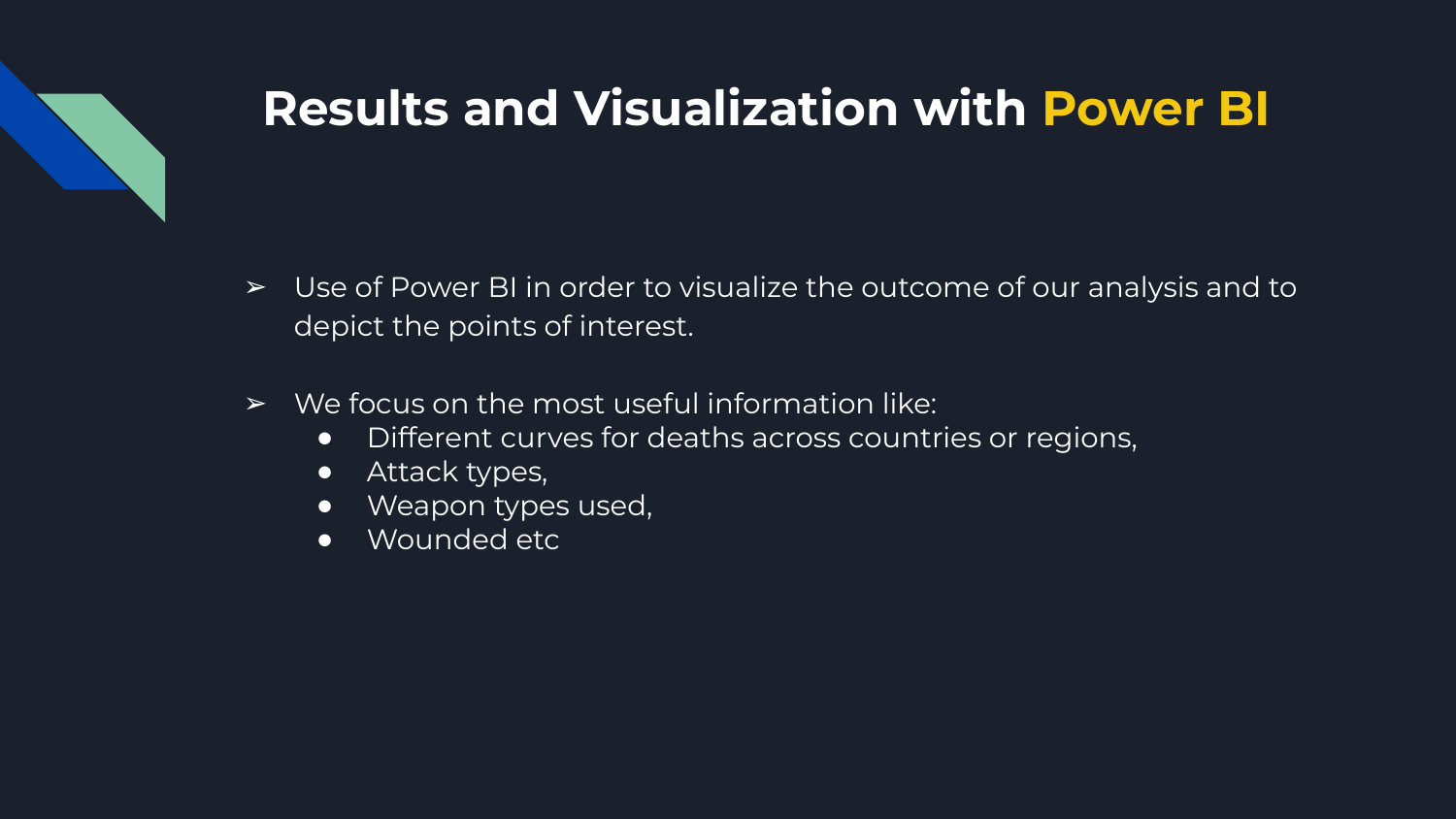

# Results and Visualization with Power BI
Use of Power BI in order to visualize the outcome of our analysis and to depict the points of interest.

We focus on the most useful information like:
Different curves for deaths across countries or regions,
Attack types,
Weapon types used,
Wounded etc